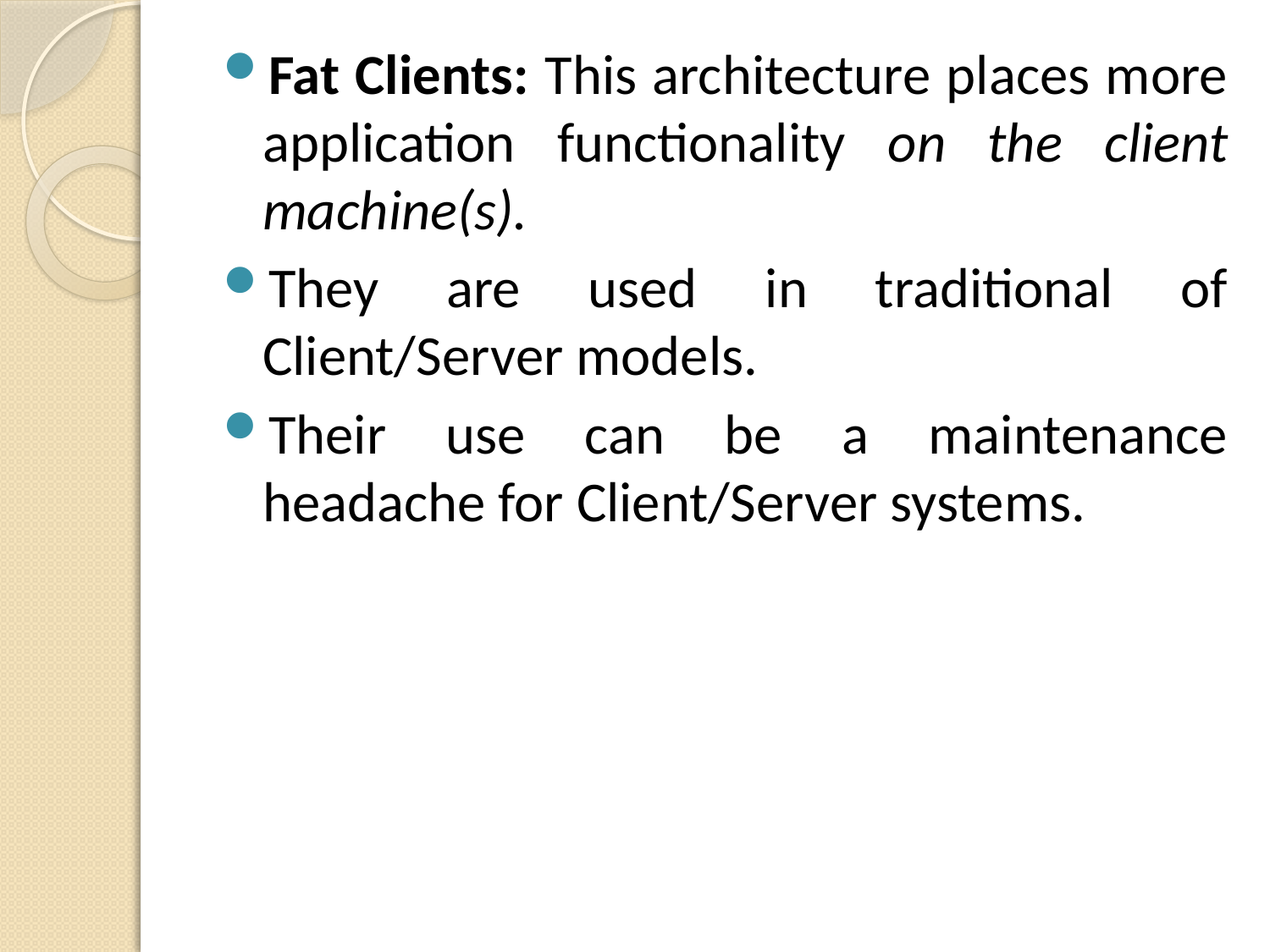

Fat Clients: This architecture places more application functionality on the client machine(s).
They are used in traditional of Client/Server models.
Their use can be a maintenance headache for Client/Server systems.